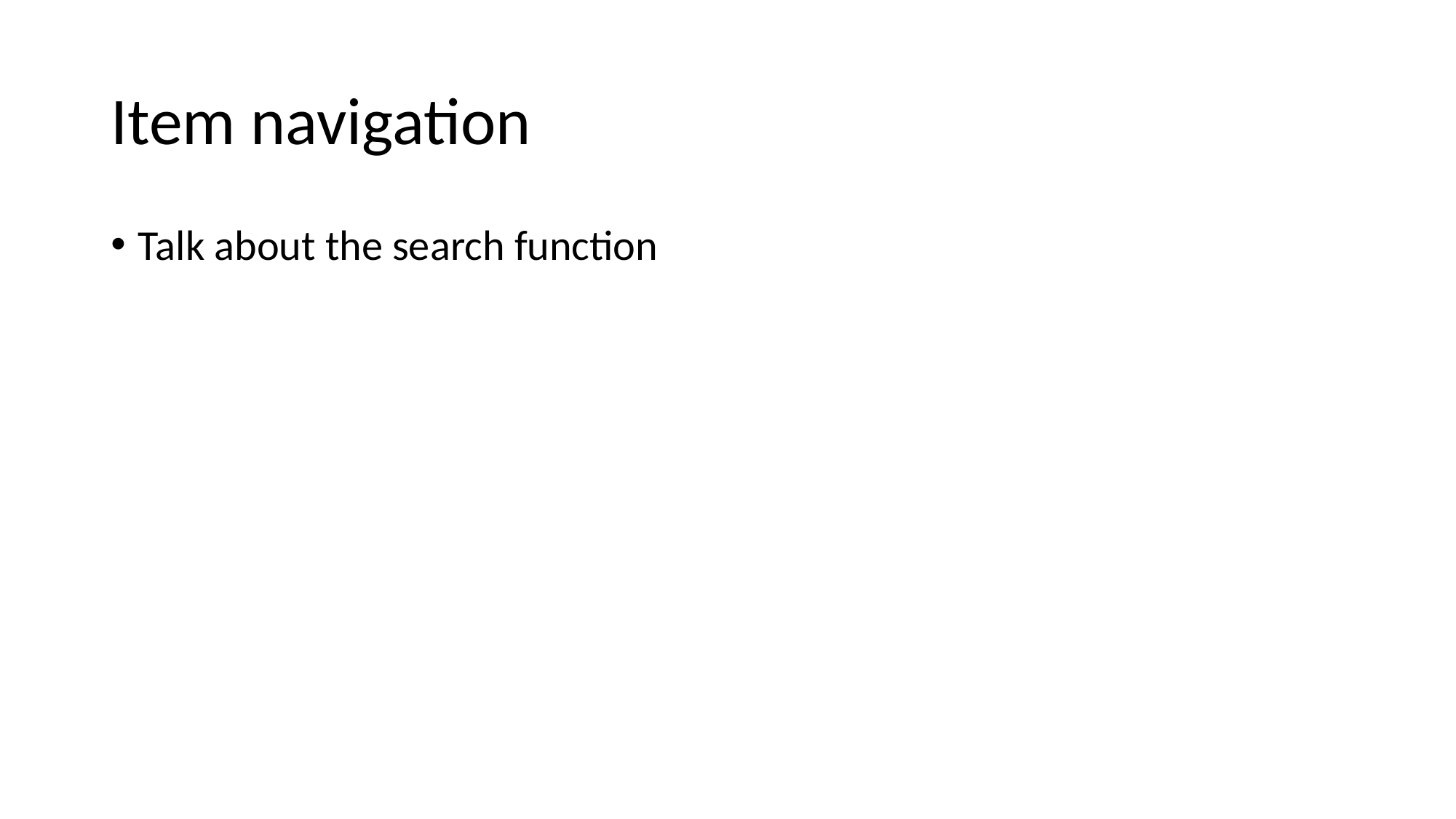

# Item navigation
Talk about the search function